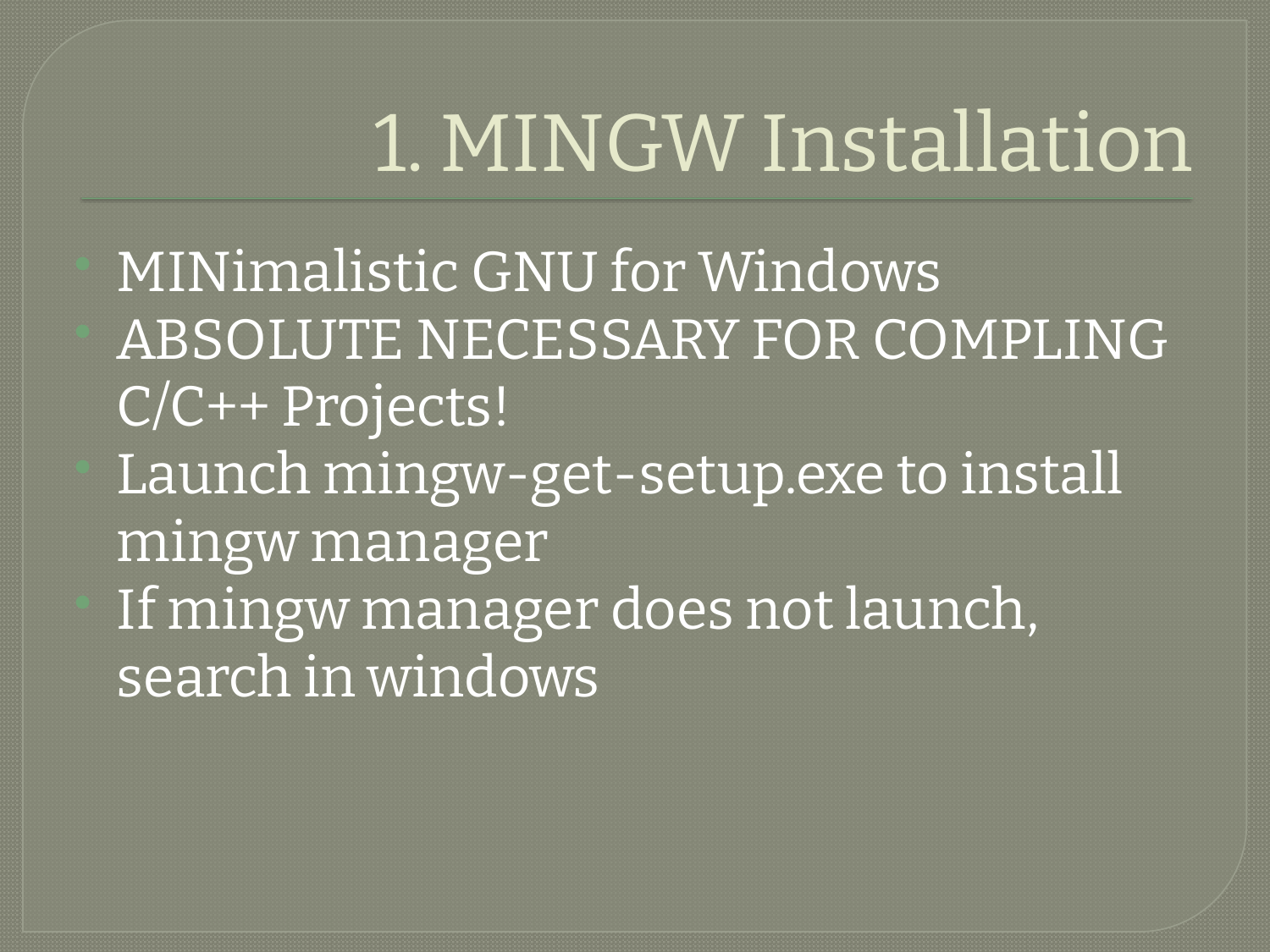

# 1. MINGW Installation
MINimalistic GNU for Windows
ABSOLUTE NECESSARY FOR COMPLING C/C++ Projects!
Launch mingw-get-setup.exe to install mingw manager
If mingw manager does not launch, search in windows